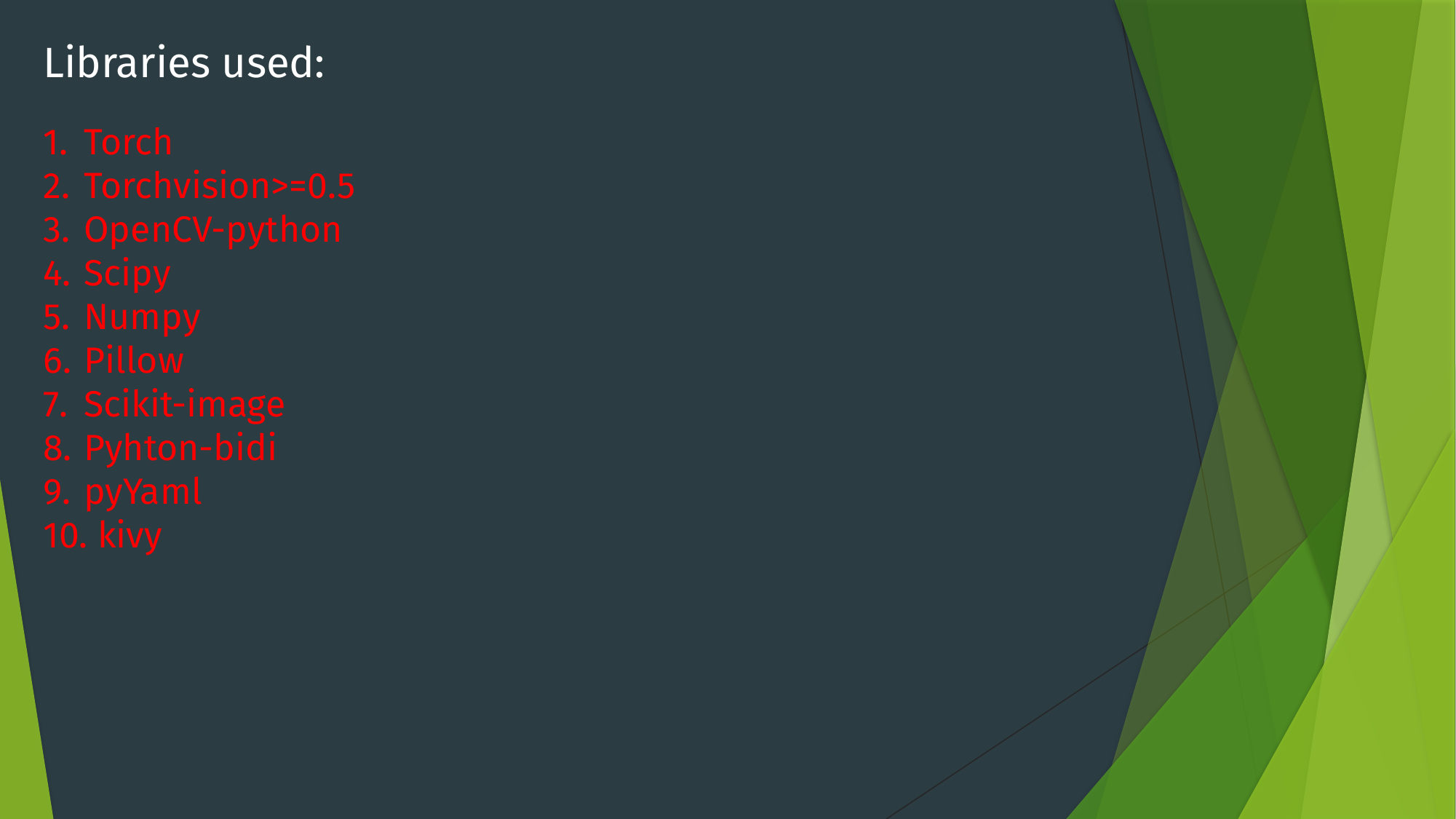

Libraries used:

Torch
Torchvision>=0.5
OpenCV-python
Scipy
Numpy
Pillow
Scikit-image
Pyhton-bidi
pyYaml
 kivy